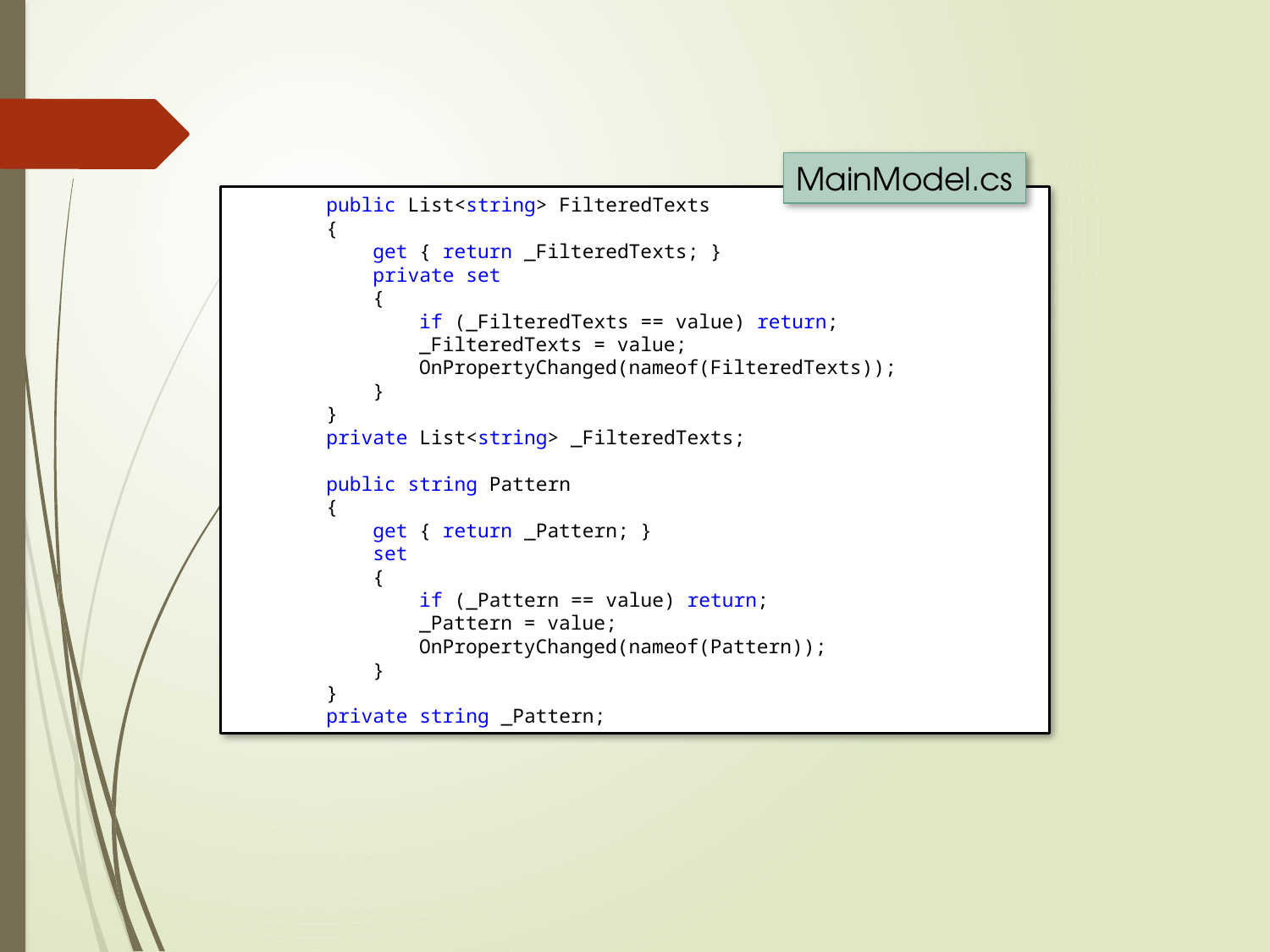

MainModel.cs
        public List<string> FilteredTexts
        {
            get { return _FilteredTexts; }
            private set
            {
                if (_FilteredTexts == value) return;
                _FilteredTexts = value;
                OnPropertyChanged(nameof(FilteredTexts));
            }
        }
        private List<string> _FilteredTexts;

        public string Pattern
        {
            get { return _Pattern; }
            set
            {
                if (_Pattern == value) return;
                _Pattern = value;
                OnPropertyChanged(nameof(Pattern));
            }
        }
        private string _Pattern;